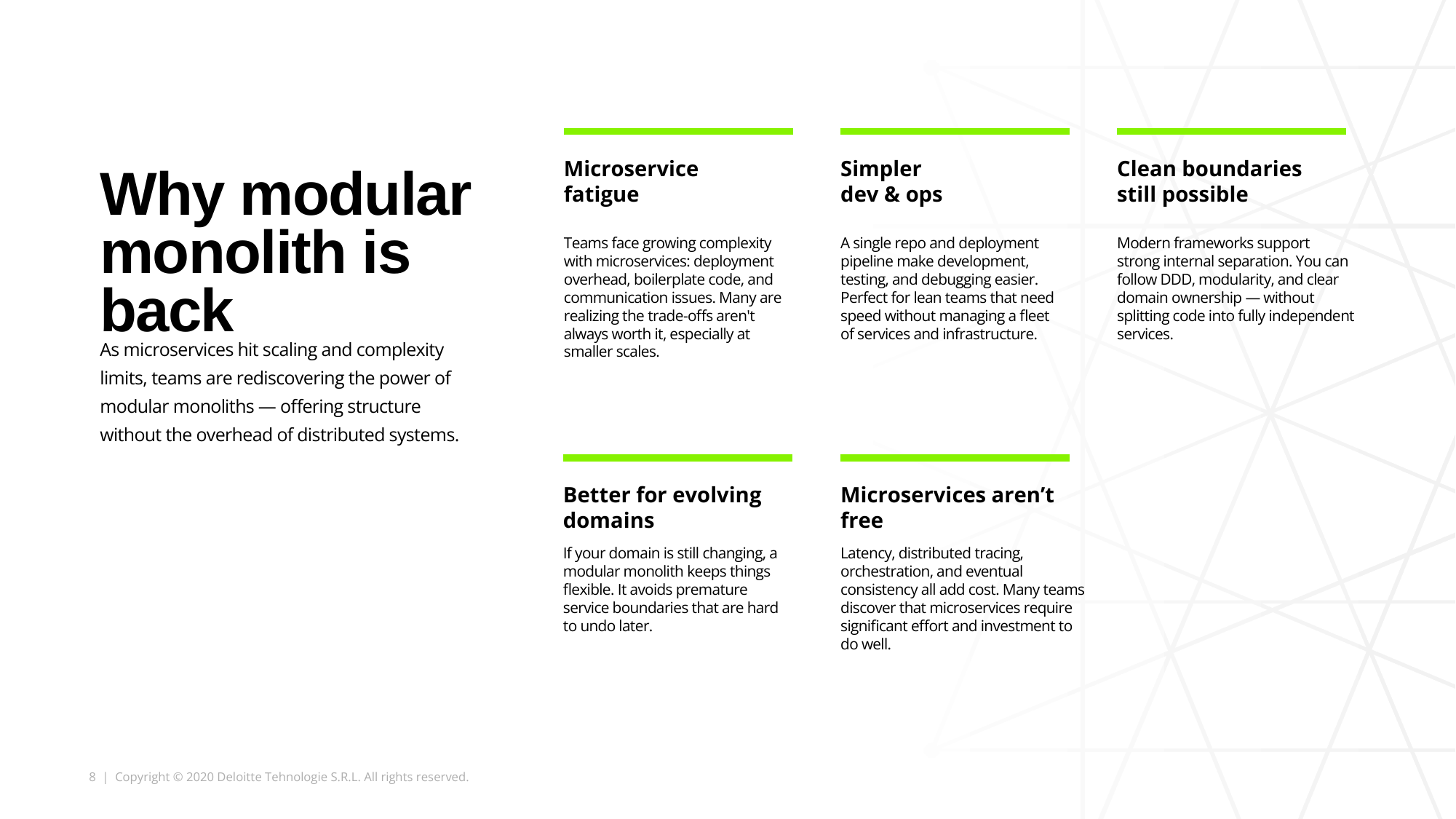

Microservice fatigue
Simpler dev & ops
Clean boundaries still possible
# Why modular monolith is back
Teams face growing complexity with microservices: deployment overhead, boilerplate code, and communication issues. Many are realizing the trade-offs aren't always worth it, especially at smaller scales.
A single repo and deployment pipeline make development, testing, and debugging easier. Perfect for lean teams that need speed without managing a fleet of services and infrastructure.
Modern frameworks support strong internal separation. You can follow DDD, modularity, and clear domain ownership — without splitting code into fully independent services.
As microservices hit scaling and complexity limits, teams are rediscovering the power of modular monoliths — offering structure without the overhead of distributed systems.
Better for evolving domains
Microservices aren’t free
If your domain is still changing, a modular monolith keeps things flexible. It avoids premature service boundaries that are hard to undo later.
Latency, distributed tracing, orchestration, and eventual consistency all add cost. Many teams discover that microservices require significant effort and investment to do well.